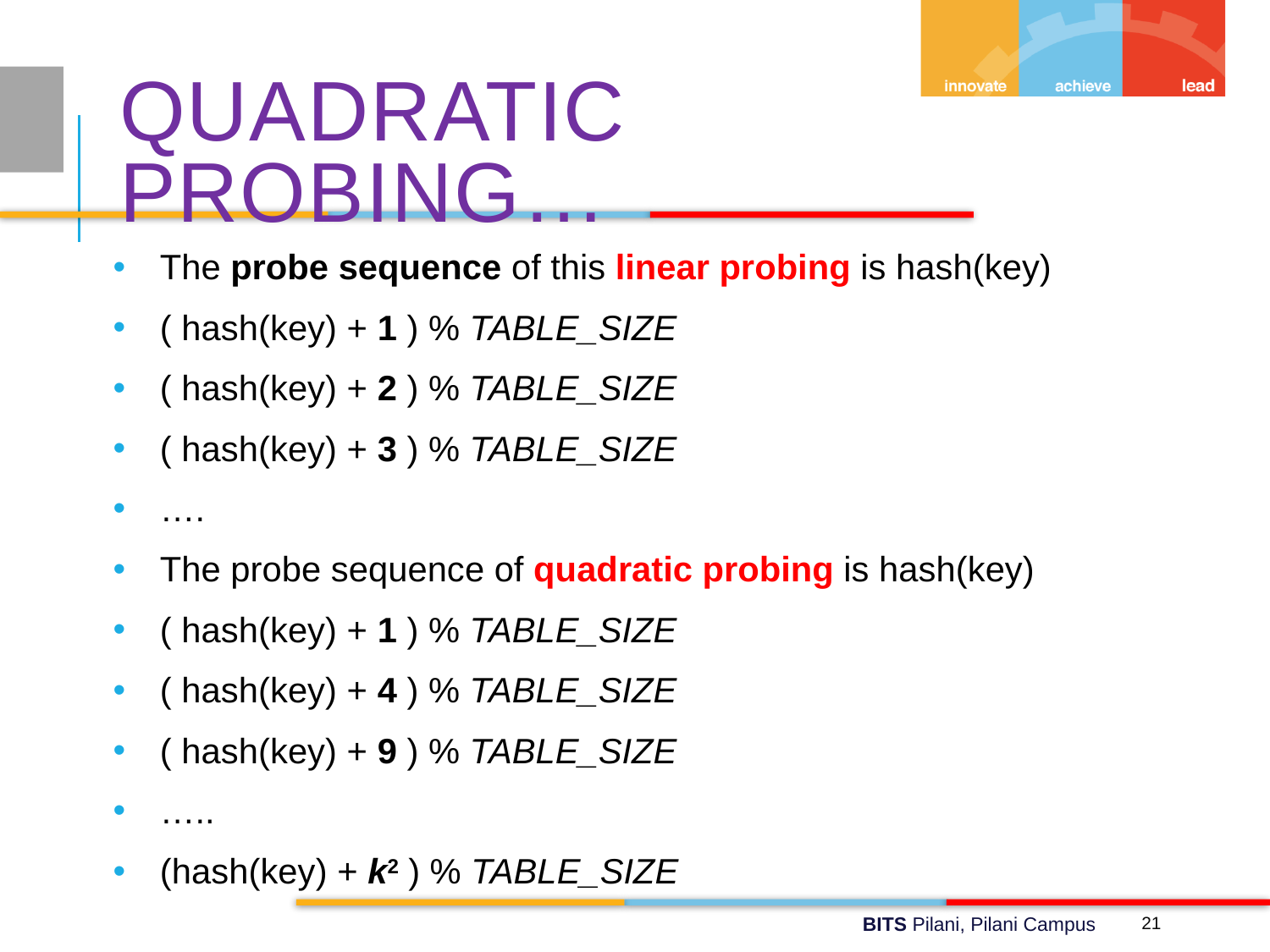

# Quadratic probing…
The probe sequence of this linear probing is hash(key)
( hash(key) + 1 ) % TABLE_SIZE
( hash(key) + 2 ) % TABLE_SIZE
( hash(key) + 3 ) % TABLE_SIZE
….
The probe sequence of quadratic probing is hash(key)
( hash(key) + 1 ) % TABLE_SIZE
( hash(key) + 4 ) % TABLE_SIZE
( hash(key) + 9 ) % TABLE_SIZE
…..
(hash(key) + k2 ) % TABLE_SIZE

21